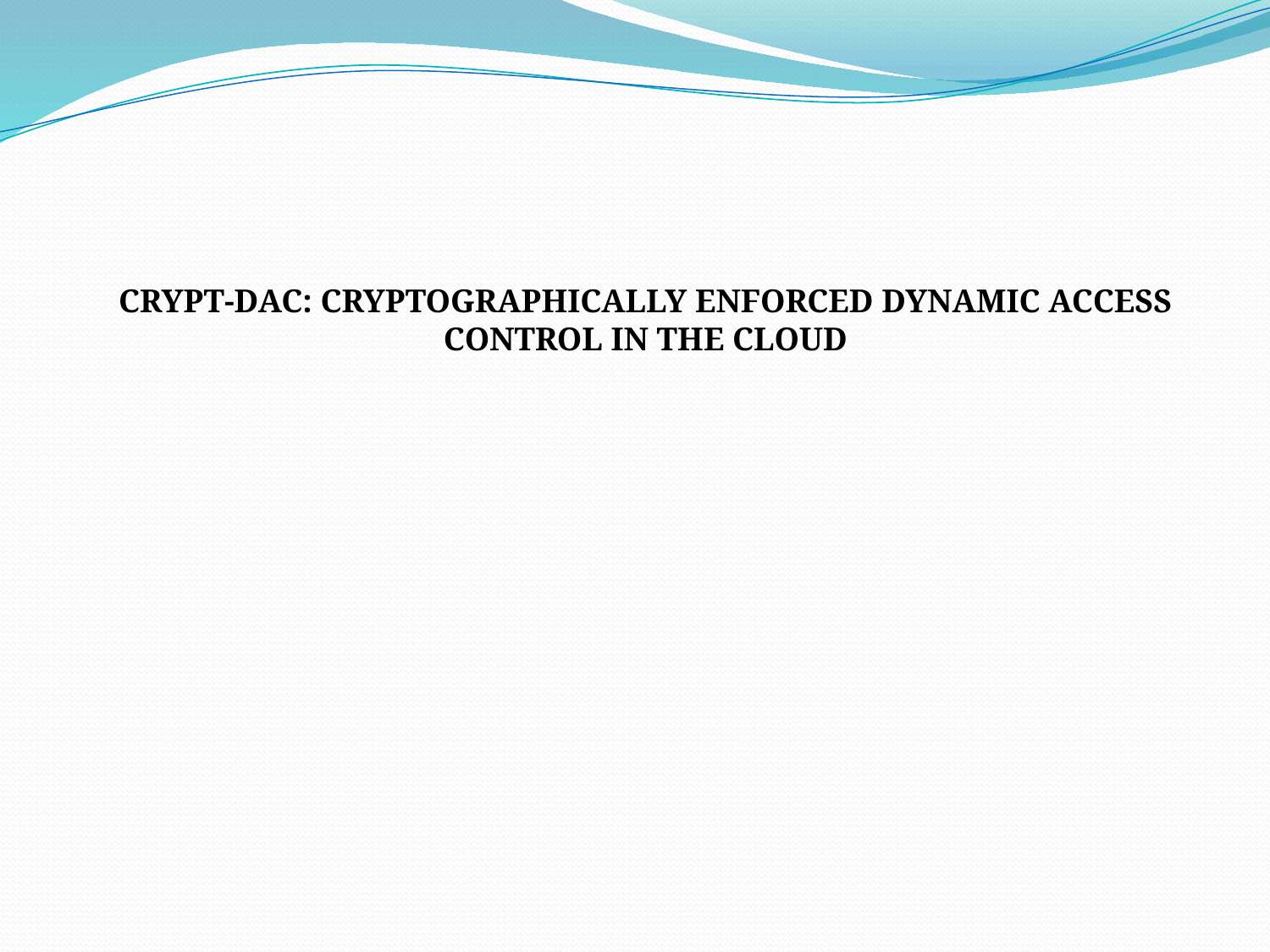

CRYPT-DAC: CRYPTOGRAPHICALLY ENFORCED DYNAMIC ACCESS CONTROL IN THE CLOUD